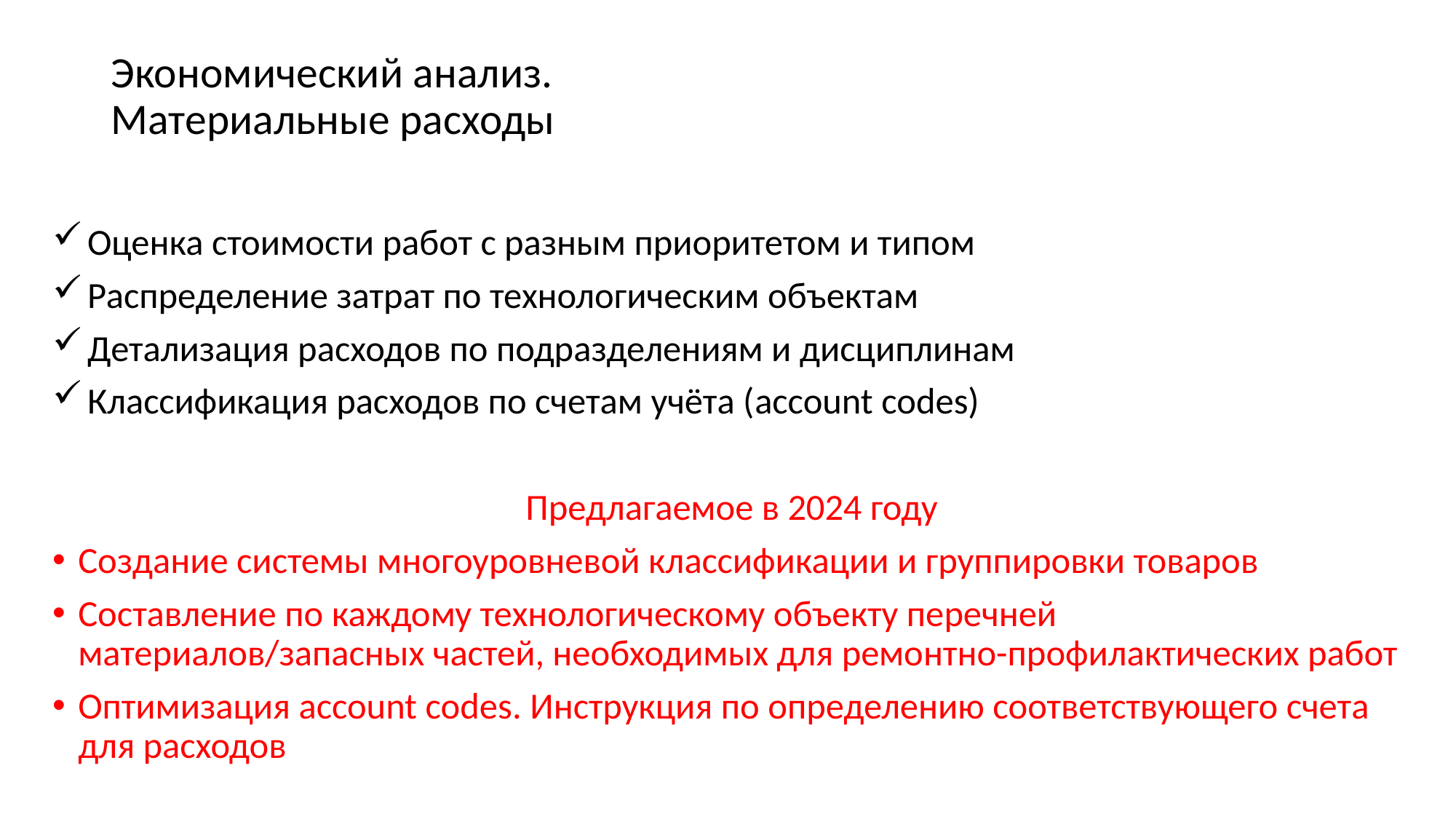

# Экономический анализ. Материальные расходы
 Оценка стоимости работ с разным приоритетом и типом
 Распределение затрат по технологическим объектам
 Детализация расходов по подразделениям и дисциплинам
 Классификация расходов по счетам учёта (account codes)

Предлагаемое в 2024 году
Создание системы многоуровневой классификации и группировки товаров
Составление по каждому технологическому объекту перечней материалов/запасных частей, необходимых для ремонтно-профилактических работ
Оптимизация account codes. Инструкция по определению соответствующего счета для расходов